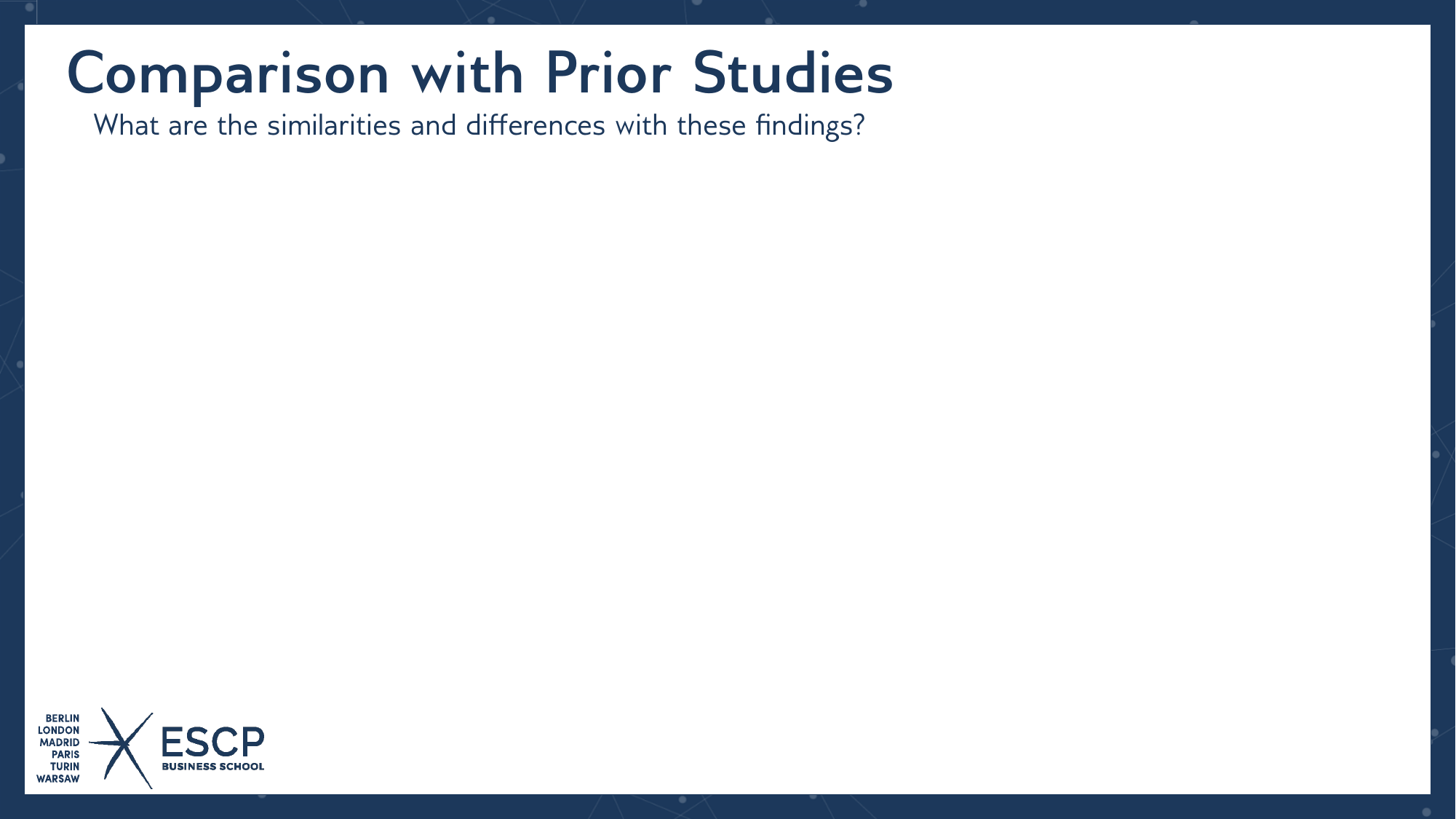

# Comparison with Prior Studies
What are the similarities and differences with these findings?